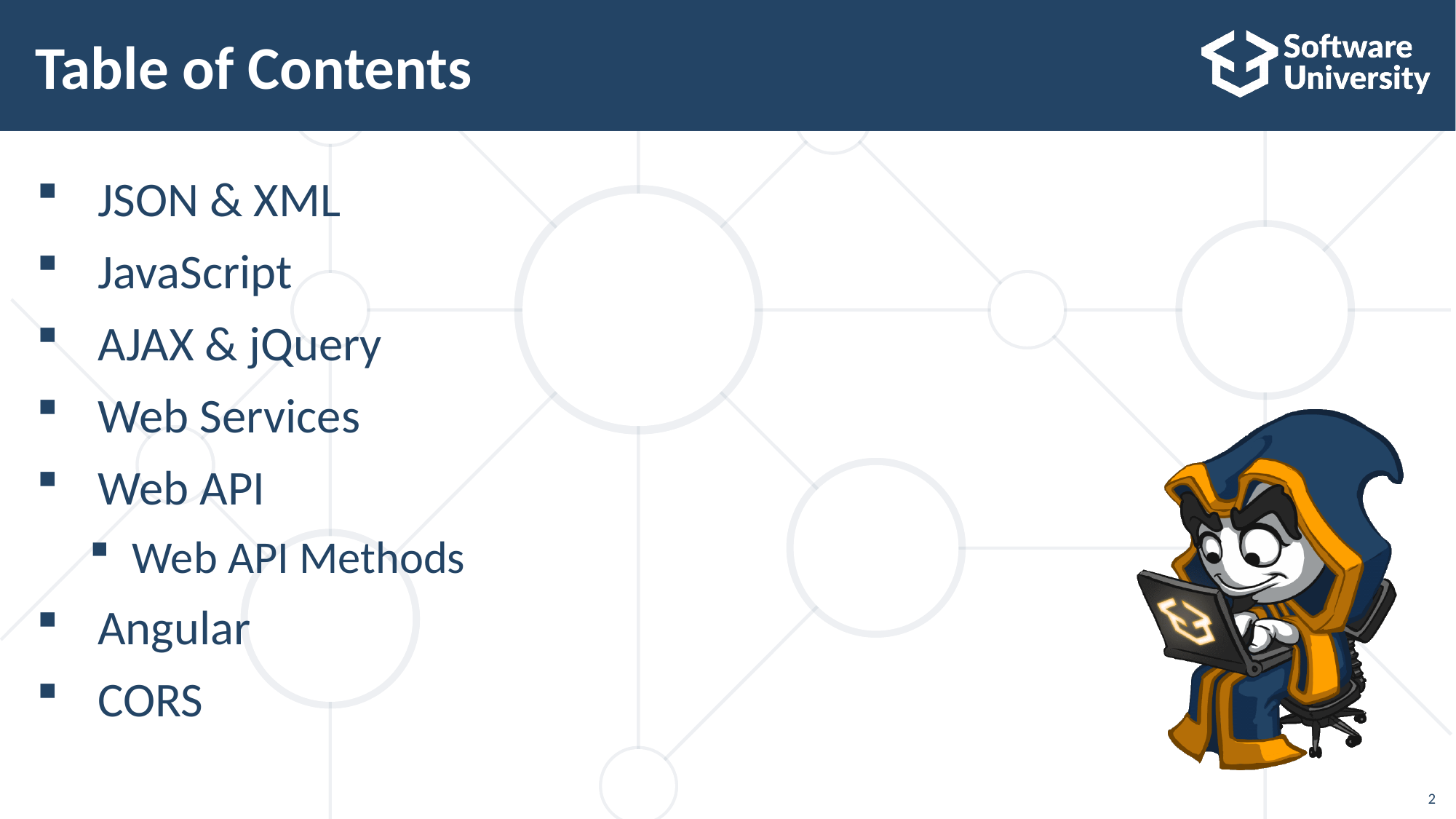

# Table of Contents
JSON & XML
JavaScript
AJAX & jQuery
Web Services
Web API
Web API Methods
Angular
CORS
2